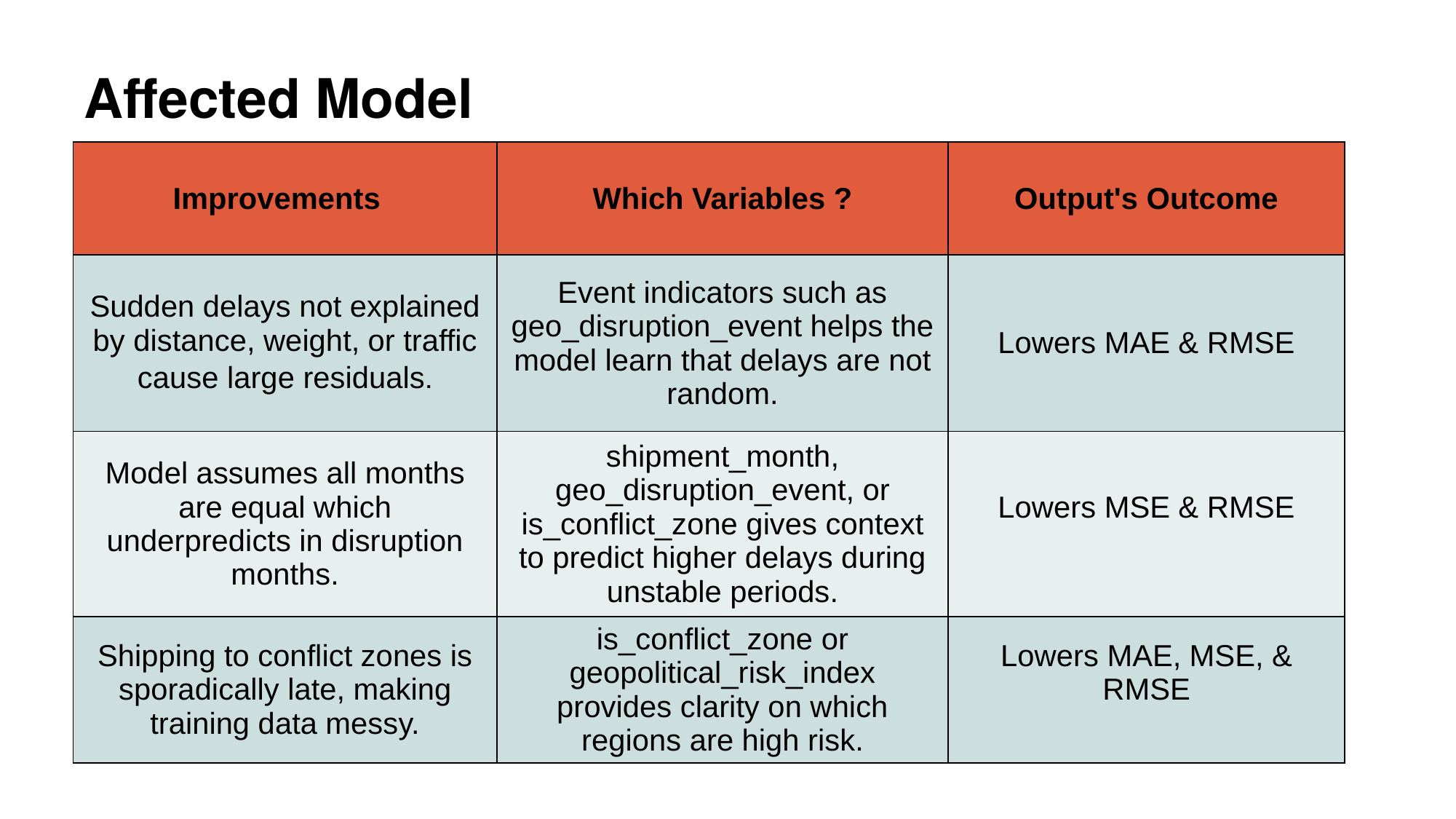

# Affected Model
| Improvements | Which Variables ? | Output's Outcome |
| --- | --- | --- |
| Sudden delays not explained by distance, weight, or traffic cause large residuals. | Event indicators such as geo\_disruption\_event helps the model learn that delays are not random. | Lowers MAE & RMSE |
| Model assumes all months are equal which underpredicts in disruption months. | shipment\_month, geo\_disruption\_event, or is\_conflict\_zone gives context to predict higher delays during unstable periods. | Lowers MSE & RMSE |
| Shipping to conflict zones is sporadically late, making training data messy. | is\_conflict\_zone or geopolitical\_risk\_index provides clarity on which regions are high risk. | Lowers MAE, MSE, & RMSE |